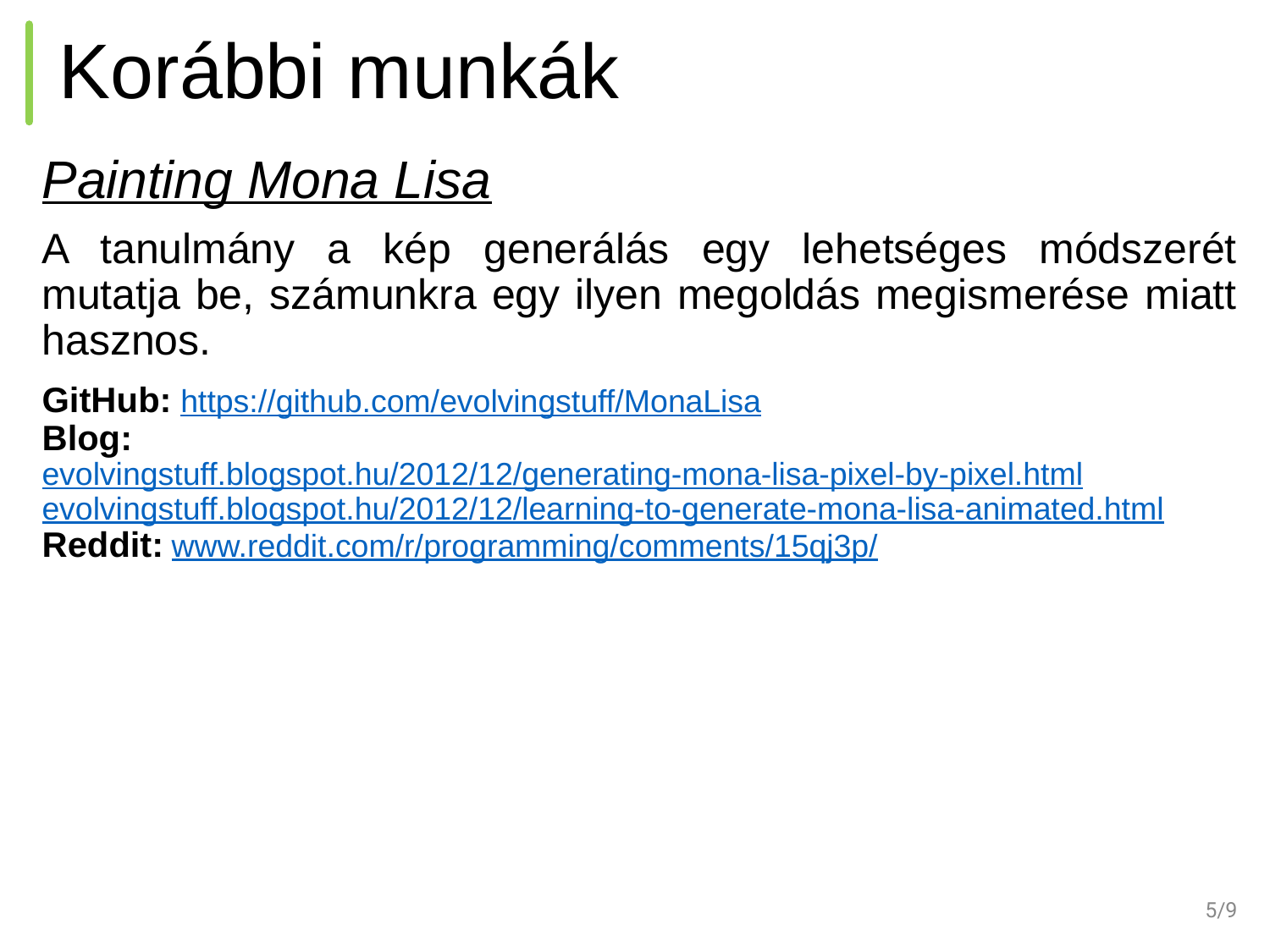

# Korábbi munkák
Painting Mona Lisa
A tanulmány a kép generálás egy lehetséges módszerét mutatja be, számunkra egy ilyen megoldás megismerése miatt hasznos.
GitHub: https://github.com/evolvingstuff/MonaLisa
Blog:
evolvingstuff.blogspot.hu/2012/12/generating-mona-lisa-pixel-by-pixel.html
evolvingstuff.blogspot.hu/2012/12/learning-to-generate-mona-lisa-animated.html
Reddit: www.reddit.com/r/programming/comments/15qj3p/

5/9